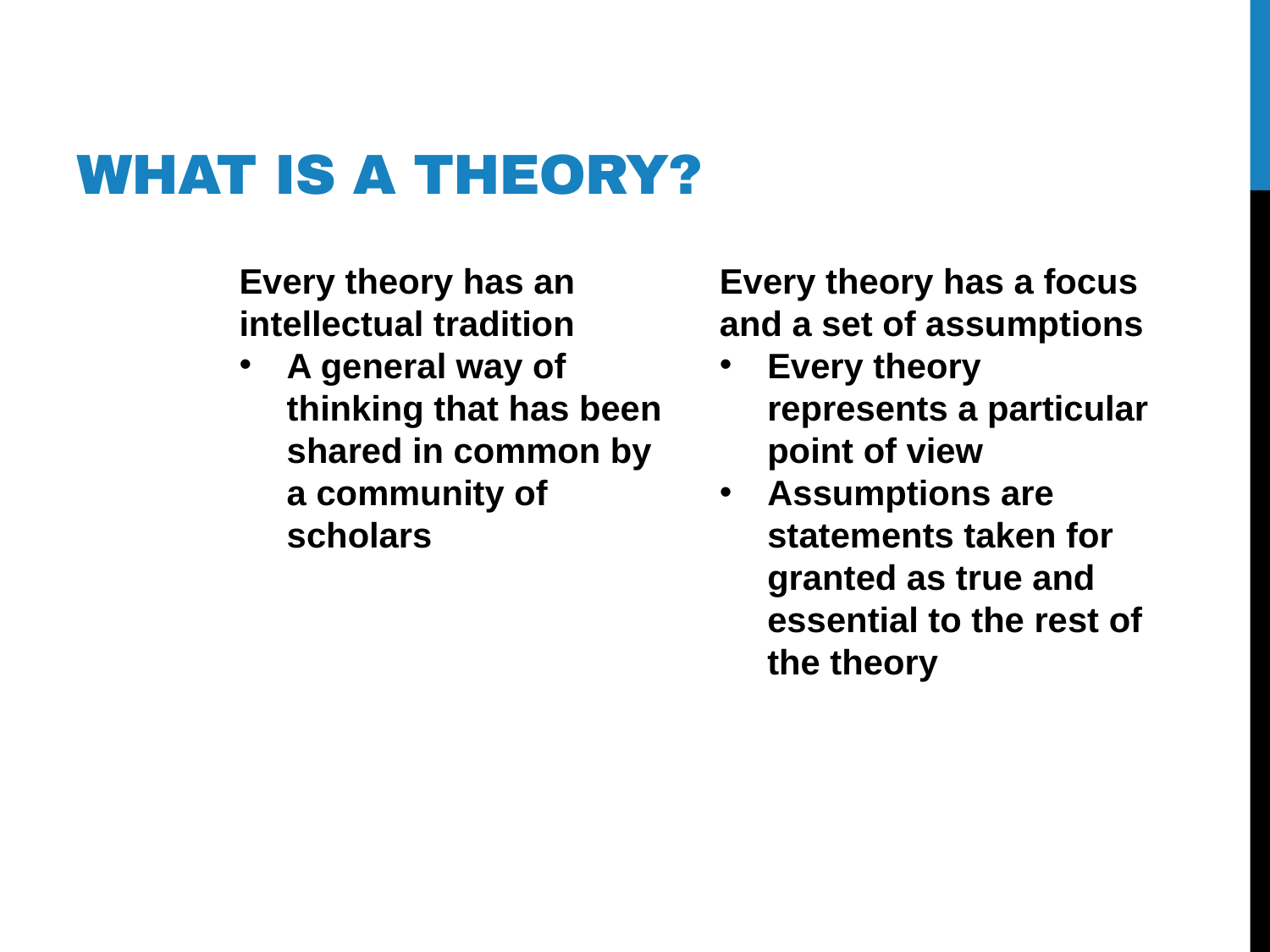

# What is a theory?

Every theory has an intellectual tradition
A general way of thinking that has been shared in common by a community of scholars

Every theory has a focus and a set of assumptions
Every theory represents a particular point of view
Assumptions are statements taken for granted as true and essential to the rest of the theory